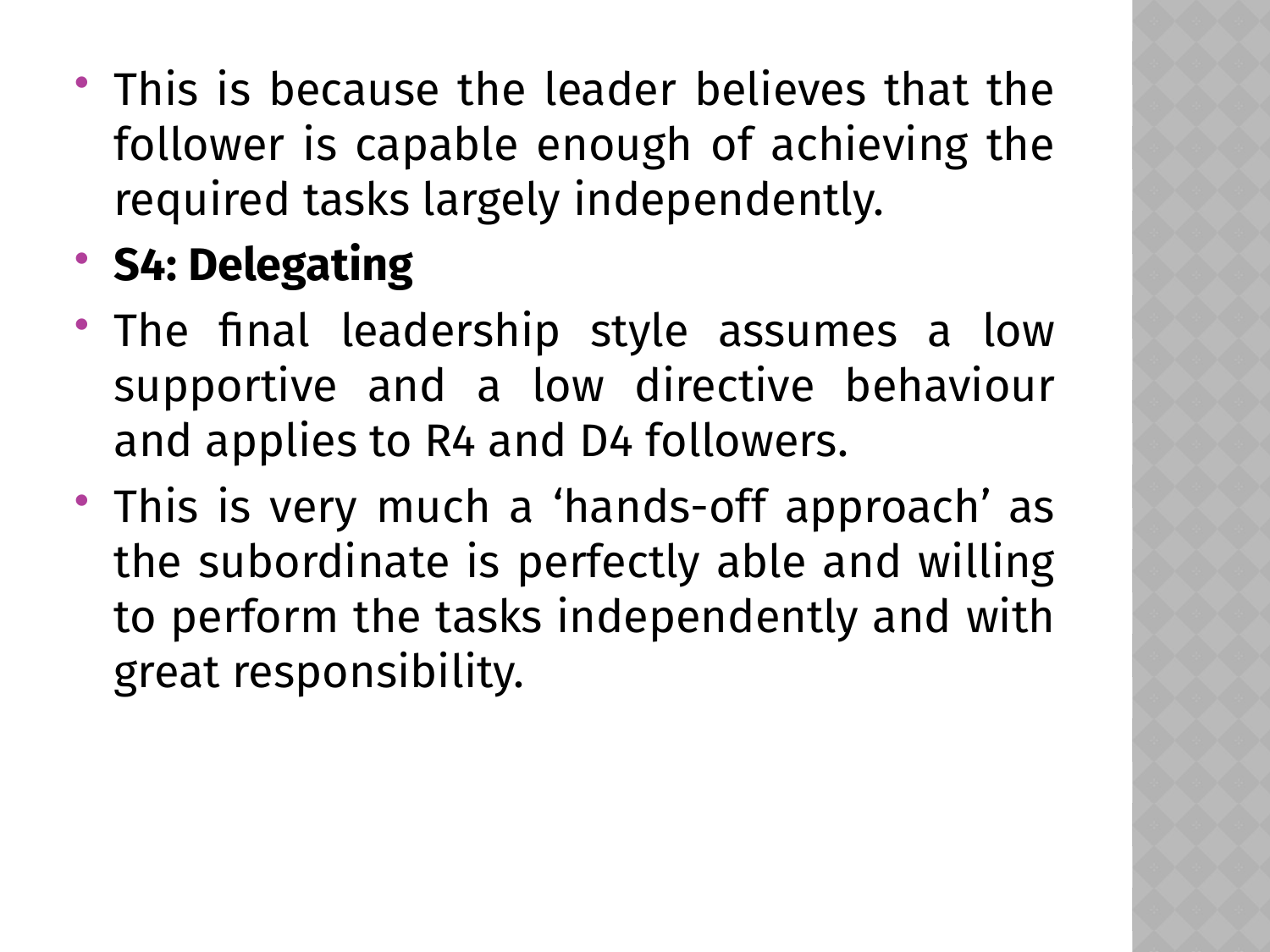

This is because the leader believes that the follower is capable enough of achieving the required tasks largely independently.
S4: Delegating
The final leadership style assumes a low supportive and a low directive behaviour and applies to R4 and D4 followers.
This is very much a ‘hands-off approach’ as the subordinate is perfectly able and willing to perform the tasks independently and with great responsibility.